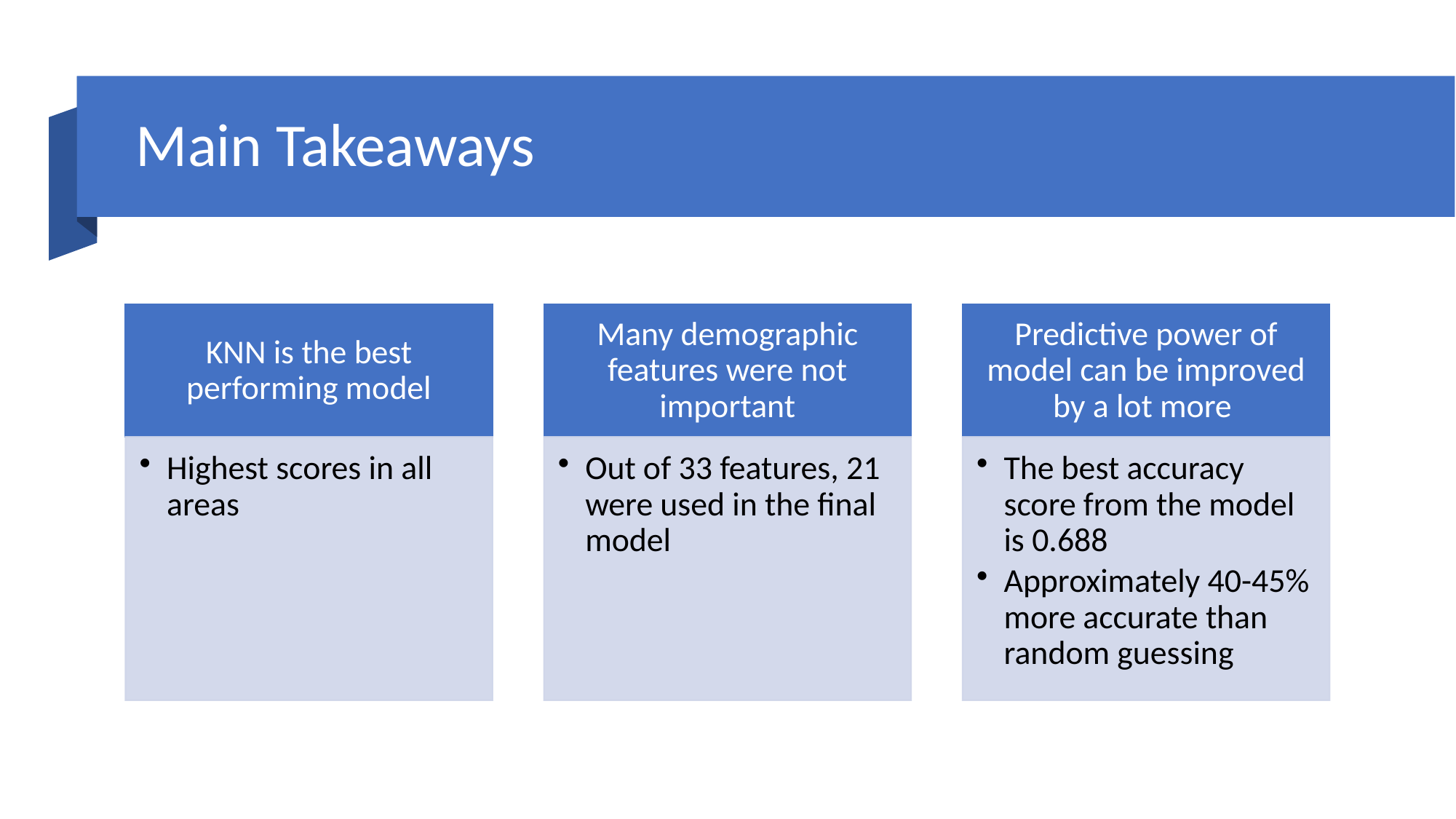

# Main Takeaways

KNN is the best performing model
Highest scores in all areas
Many demographic features were not important
Out of 33 features, 21 were used in the final model
Predictive power of model can be improved by a lot more
The best accuracy score from the model is 0.688
Approximately 40-45% more accurate than random guessing